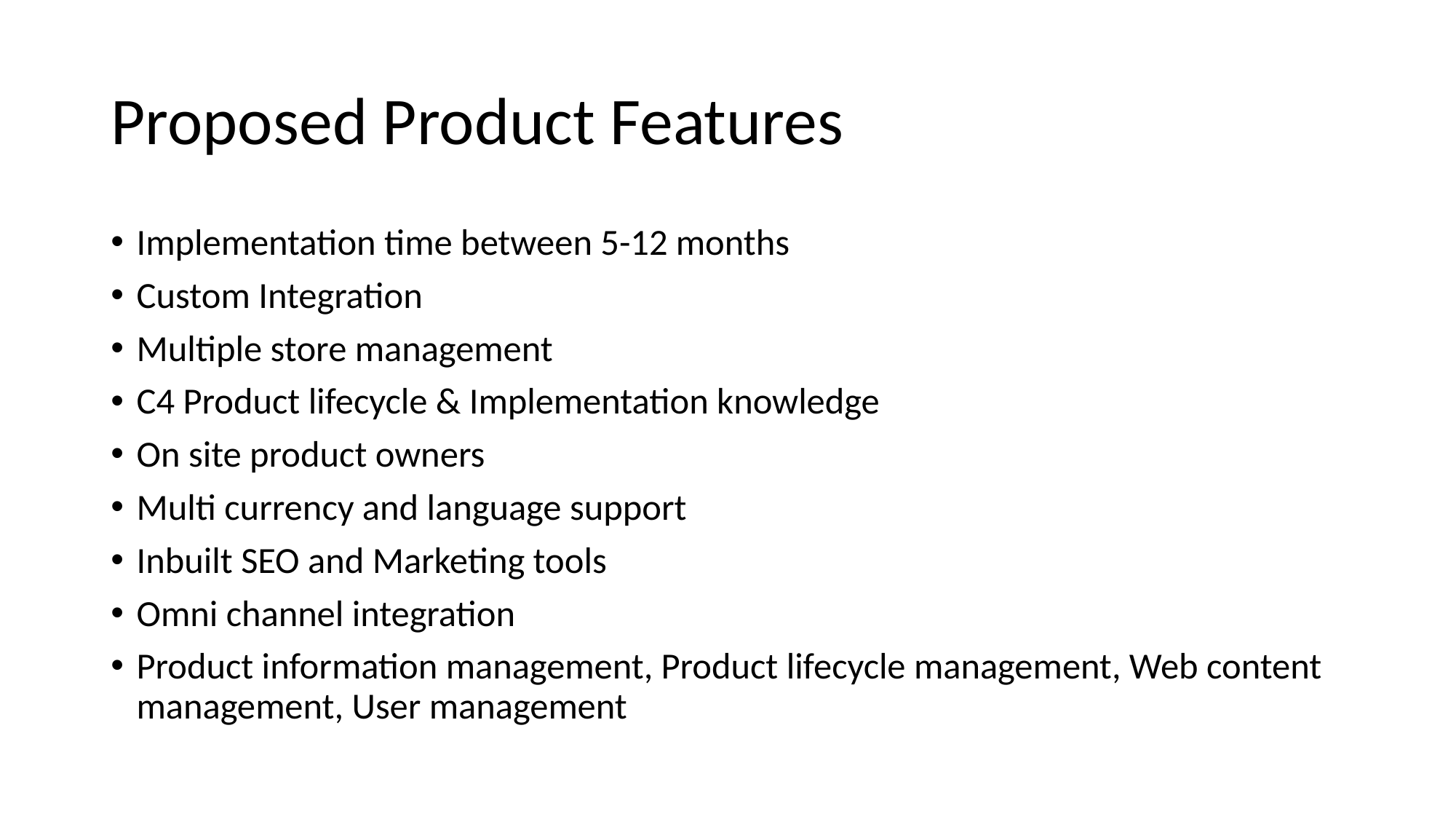

# Proposed Product Features
Implementation time between 5-12 months
Custom Integration
Multiple store management
C4 Product lifecycle & Implementation knowledge
On site product owners
Multi currency and language support
Inbuilt SEO and Marketing tools
Omni channel integration
Product information management, Product lifecycle management, Web content management, User management